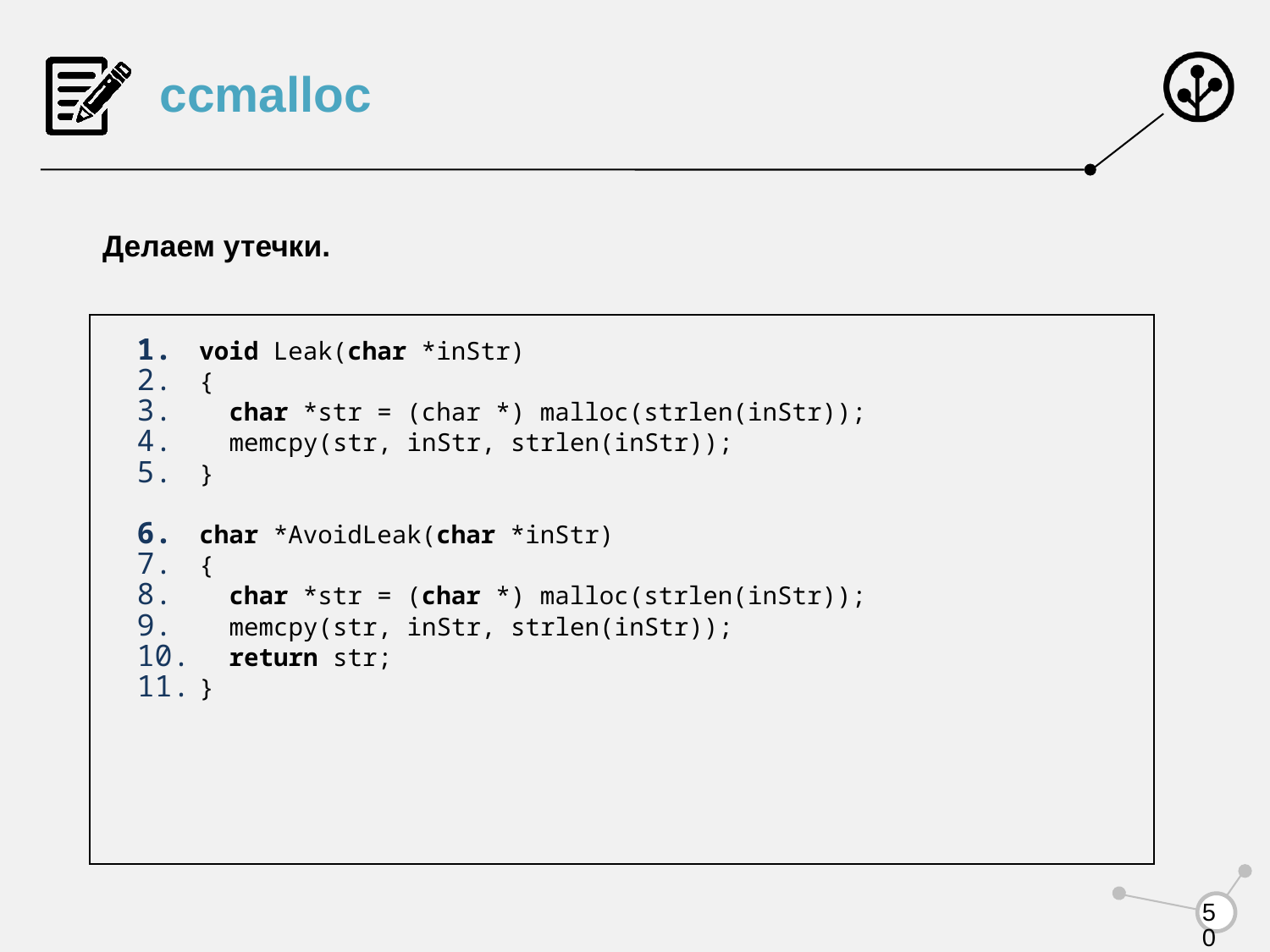

# ccmalloc
Делаем утечки.
void Leak(char *inStr)
{
  char *str = (char *) malloc(strlen(inStr));
  memcpy(str, inStr, strlen(inStr));
}

char *AvoidLeak(char *inStr)
{
  char *str = (char *) malloc(strlen(inStr));
  memcpy(str, inStr, strlen(inStr));
  return str;
}

50